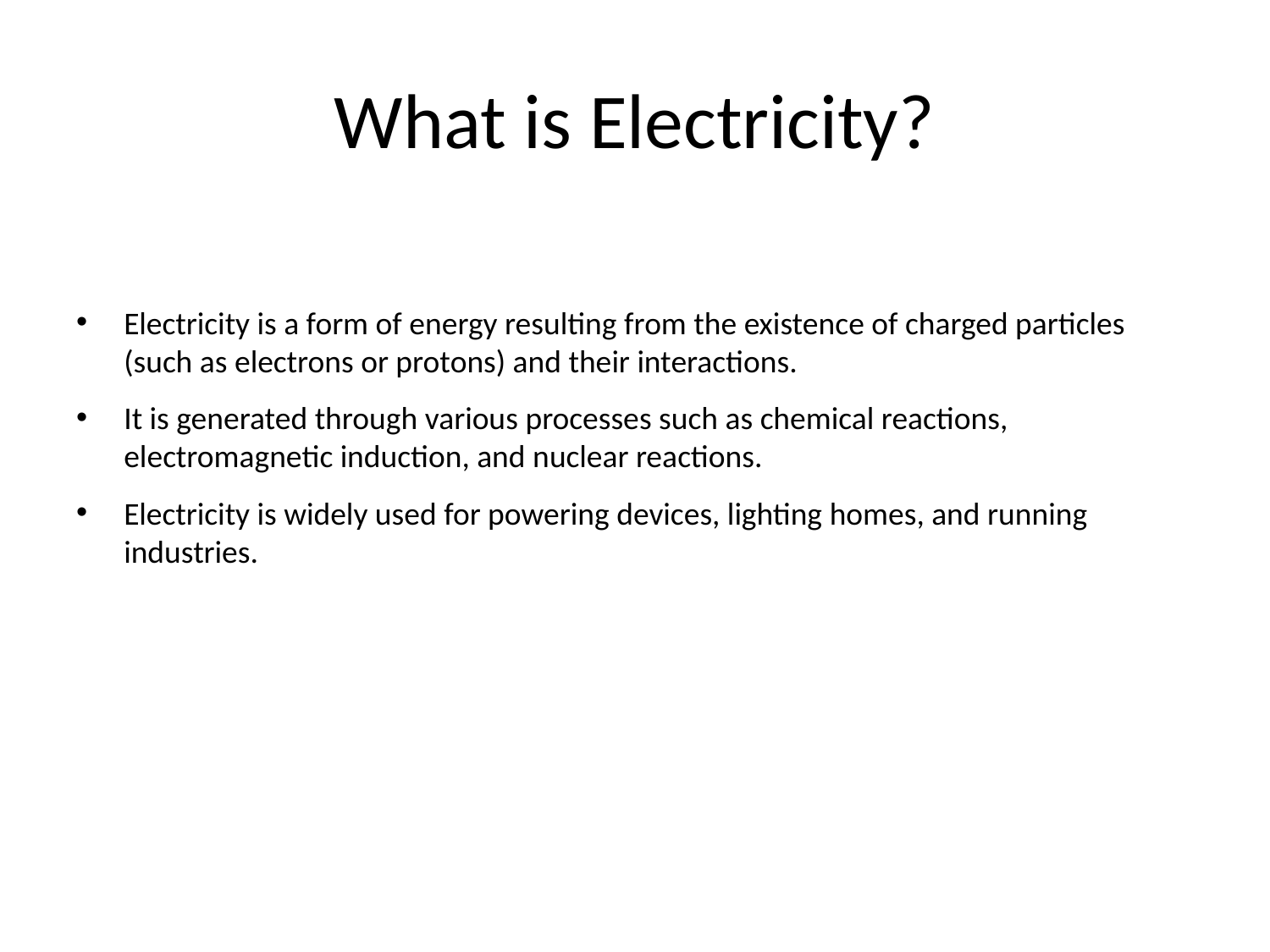

# What is Electricity?

Electricity is a form of energy resulting from the existence of charged particles (such as electrons or protons) and their interactions.
It is generated through various processes such as chemical reactions, electromagnetic induction, and nuclear reactions.
Electricity is widely used for powering devices, lighting homes, and running industries.